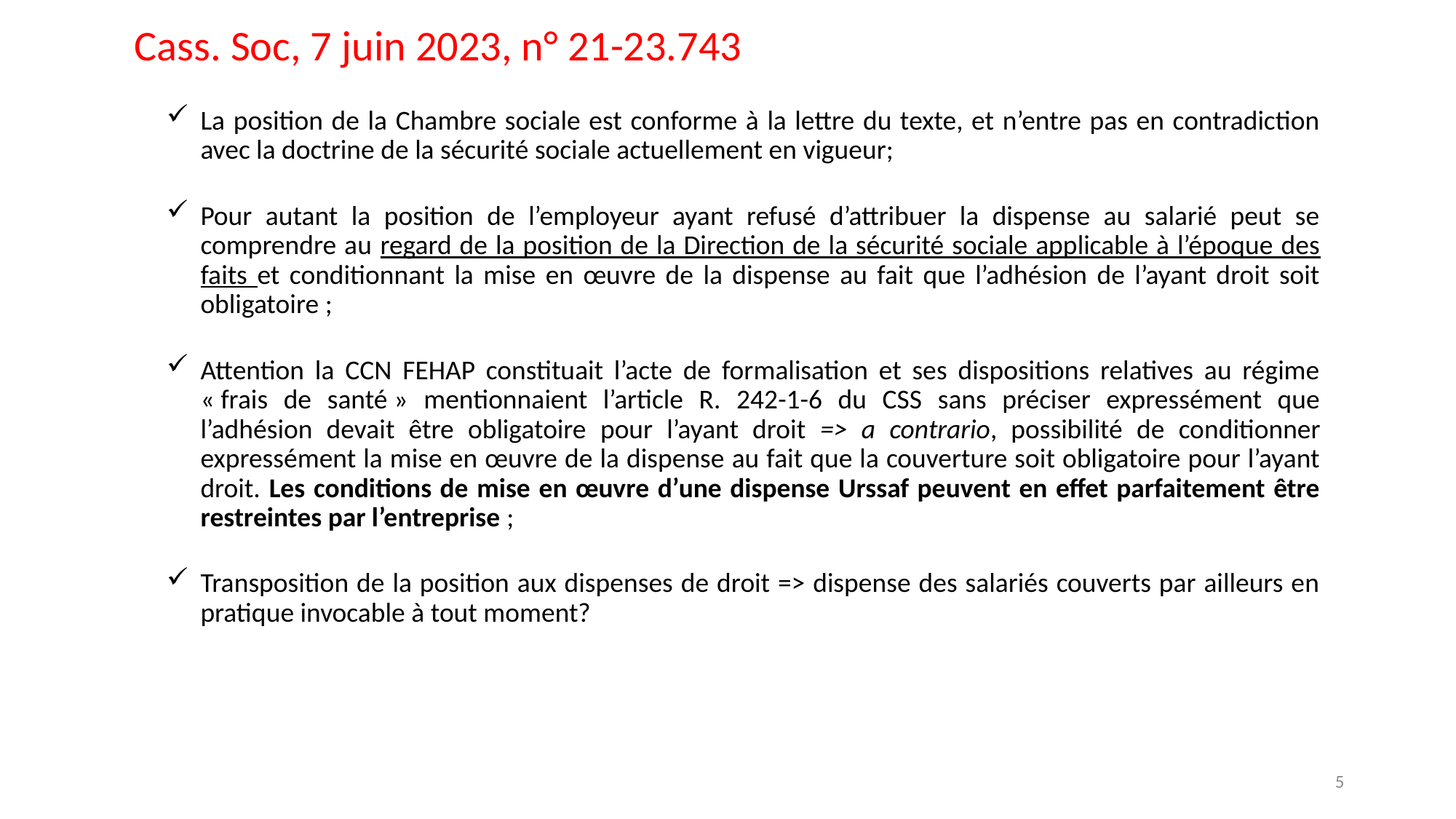

Cass. Soc, 7 juin 2023, n° 21-23.743
La position de la Chambre sociale est conforme à la lettre du texte, et n’entre pas en contradiction avec la doctrine de la sécurité sociale actuellement en vigueur;
Pour autant la position de l’employeur ayant refusé d’attribuer la dispense au salarié peut se comprendre au regard de la position de la Direction de la sécurité sociale applicable à l’époque des faits et conditionnant la mise en œuvre de la dispense au fait que l’adhésion de l’ayant droit soit obligatoire ;
Attention la CCN FEHAP constituait l’acte de formalisation et ses dispositions relatives au régime « frais de santé » mentionnaient l’article R. 242-1-6 du CSS sans préciser expressément que l’adhésion devait être obligatoire pour l’ayant droit => a contrario, possibilité de conditionner expressément la mise en œuvre de la dispense au fait que la couverture soit obligatoire pour l’ayant droit. Les conditions de mise en œuvre d’une dispense Urssaf peuvent en effet parfaitement être restreintes par l’entreprise ;
Transposition de la position aux dispenses de droit => dispense des salariés couverts par ailleurs en pratique invocable à tout moment?

5